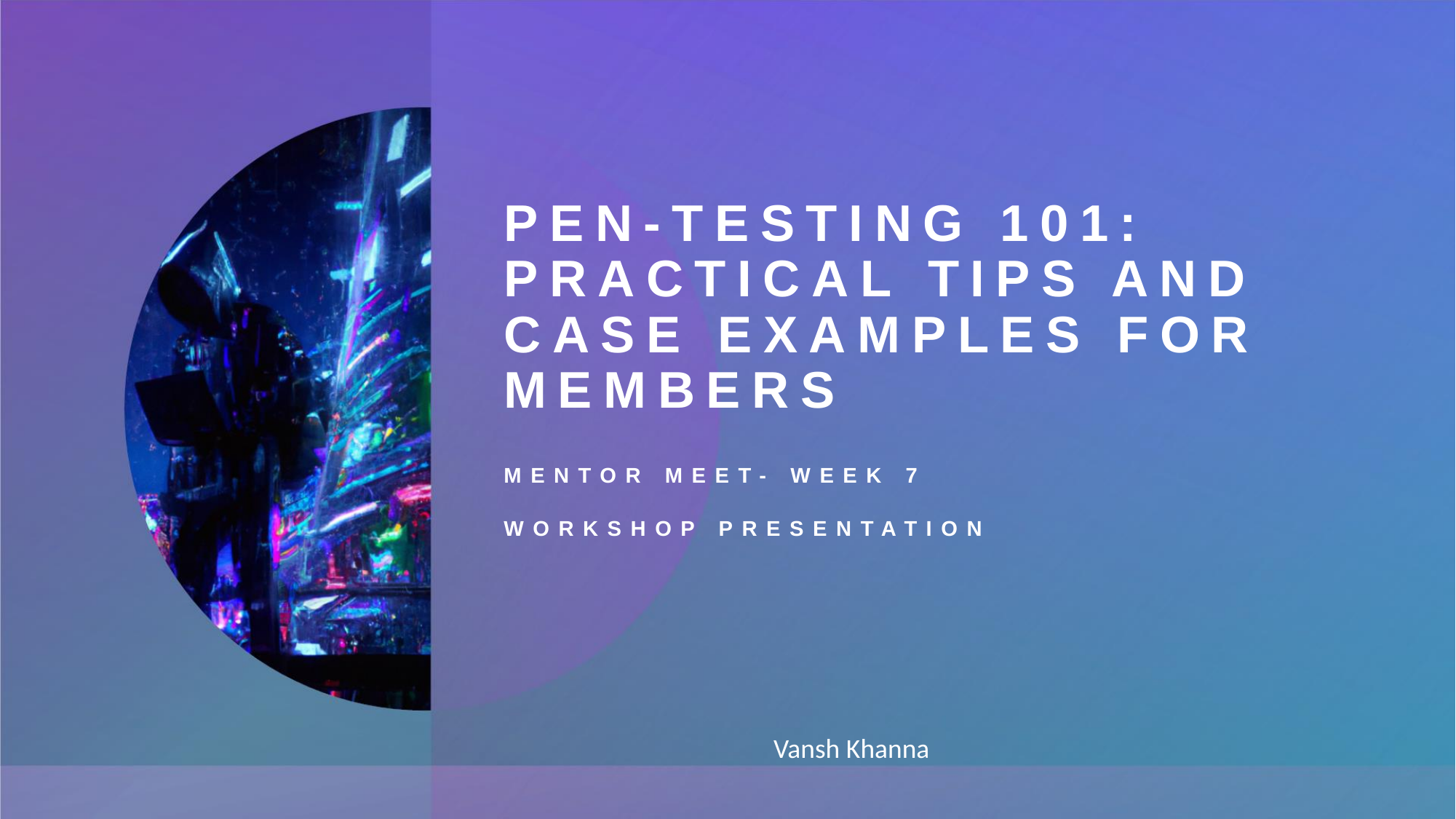

Pen-testing 101: Practical Tips and Case Examples for Members
Mentor Meet- Week 7
Workshop Presentation

Vansh Khanna